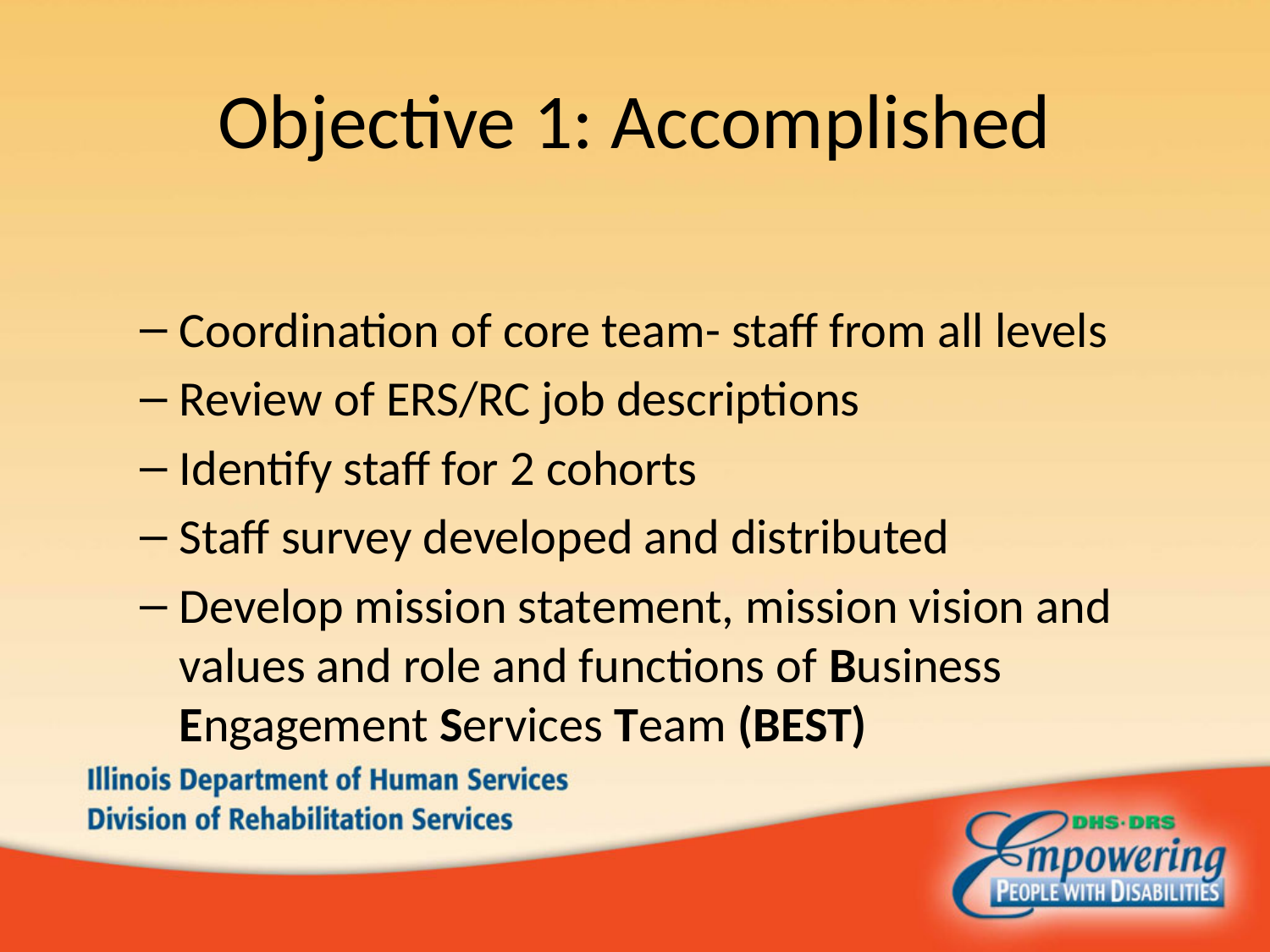

# Objective 1: Accomplished

Coordination of core team- staff from all levels
Review of ERS/RC job descriptions
Identify staff for 2 cohorts
Staff survey developed and distributed
Develop mission statement, mission vision and values and role and functions of Business Engagement Services Team (BEST)